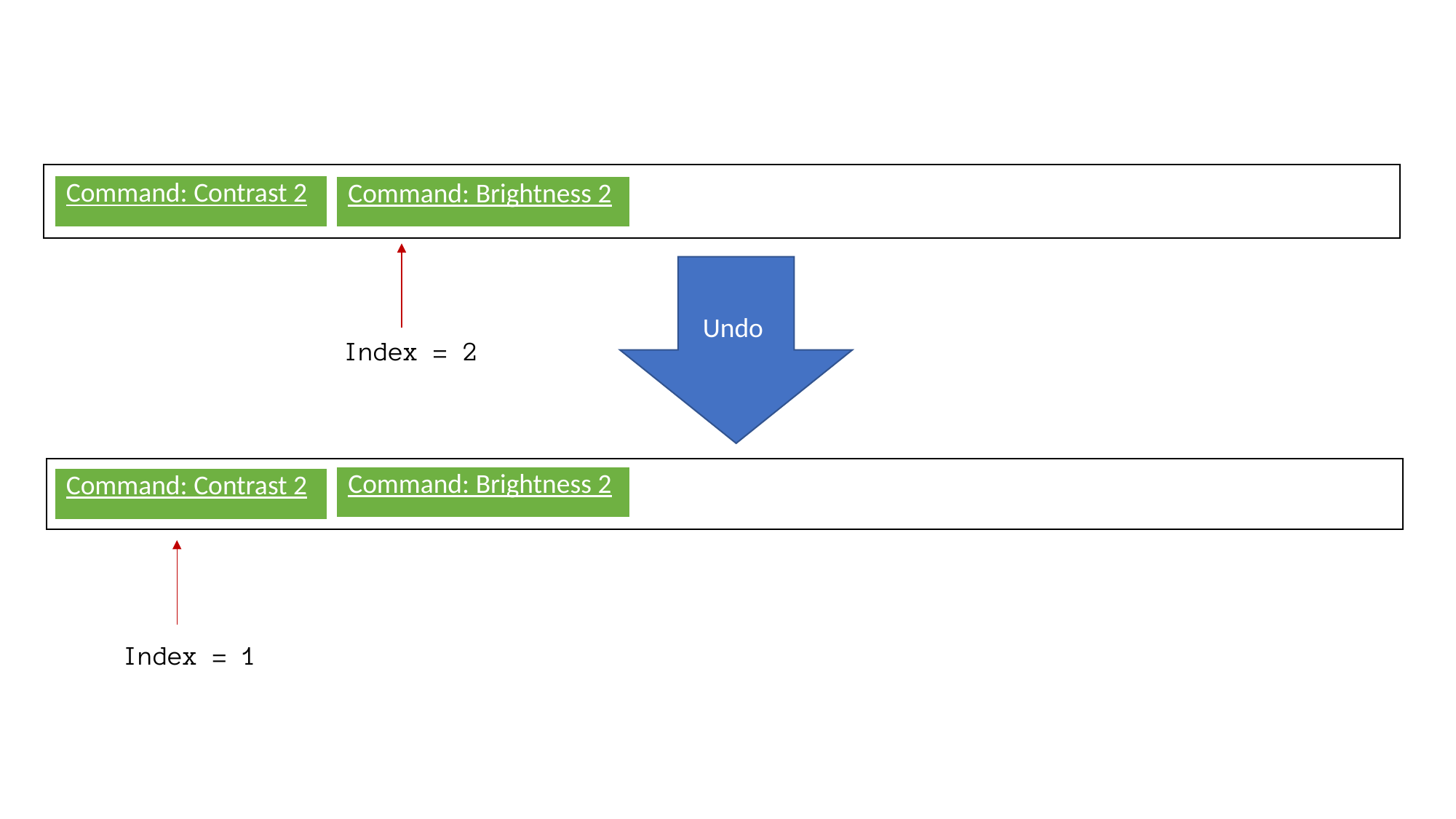

| Command: Contrast 2 |
| --- |
| Command: Brightness 2 |
| --- |
Undo
Index = 2

| Command: Brightness 2 |
| --- |
| Command: Contrast 2 |
| --- |
Index = 1